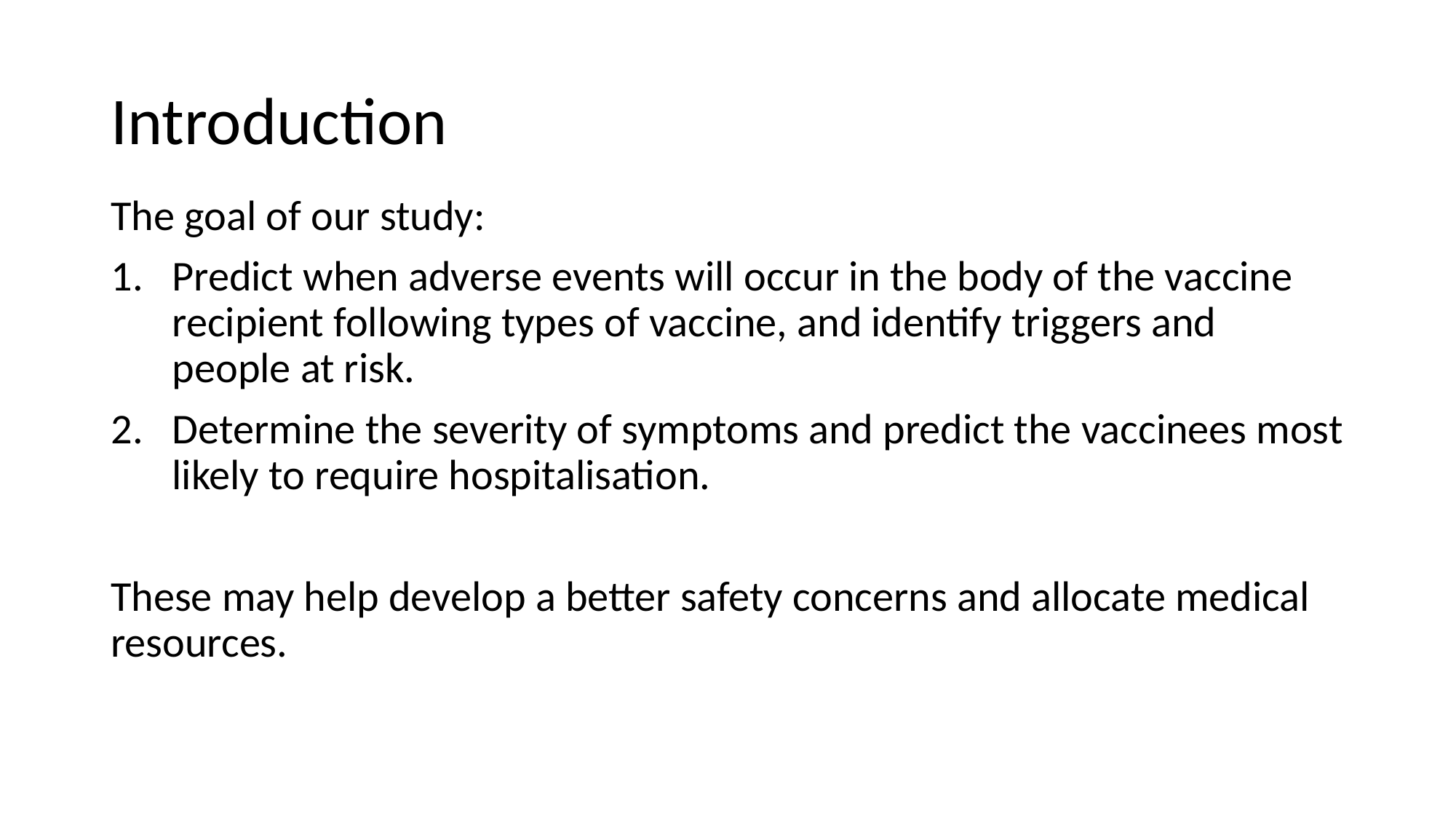

# Introduction
The goal of our study:
Predict when adverse events will occur in the body of the vaccine recipient following types of vaccine, and identify triggers and people at risk.
Determine the severity of symptoms and predict the vaccinees most likely to require hospitalisation.

These may help develop a better safety concerns and allocate medical resources.